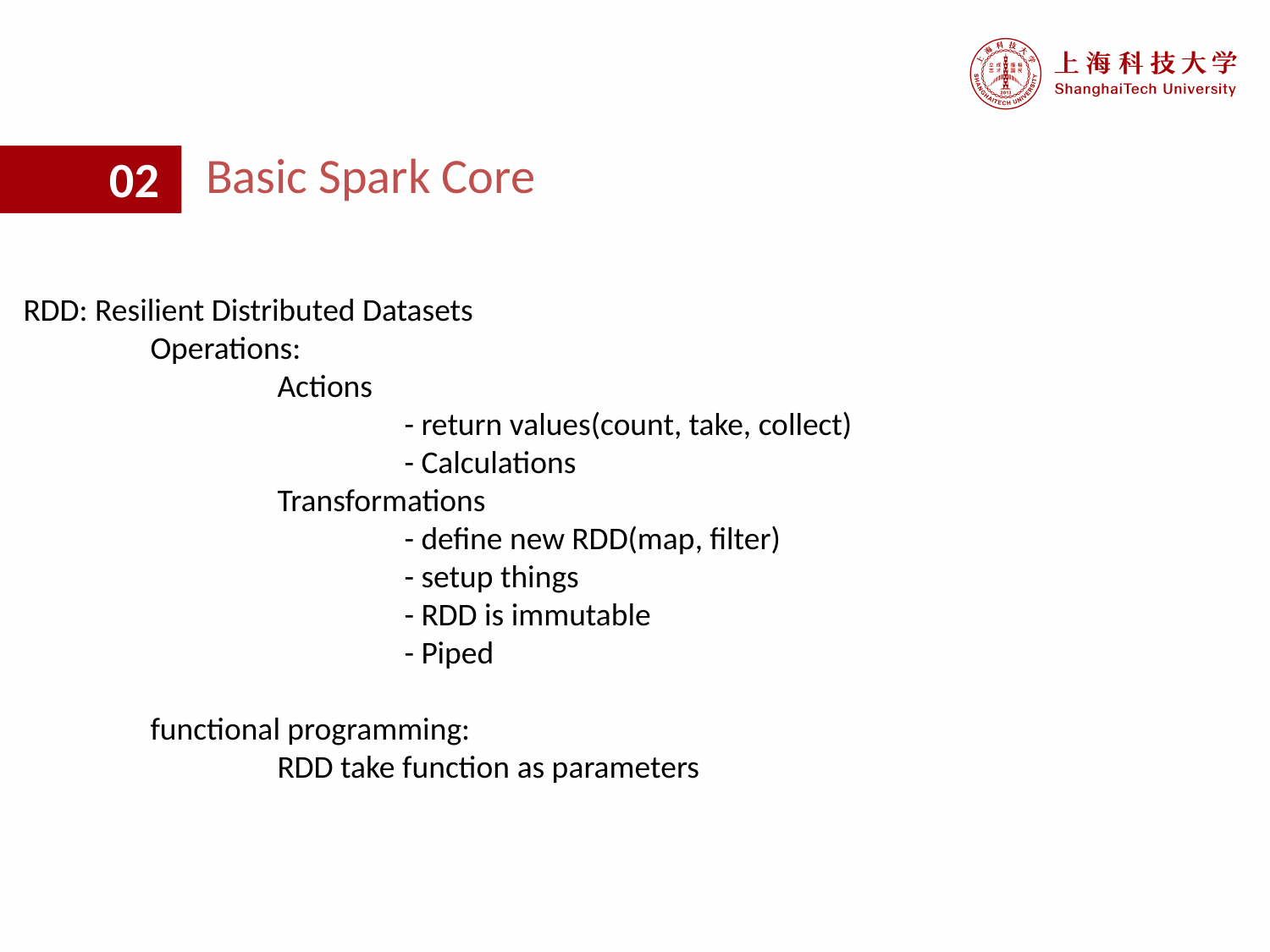

Basic Spark Core
02
RDD: Resilient Distributed Datasets
	Operations:
		Actions
			- return values(count, take, collect)
			- Calculations
		Transformations
			- define new RDD(map, filter)
			- setup things
			- RDD is immutable
			- Piped

	functional programming:
		RDD take function as parameters